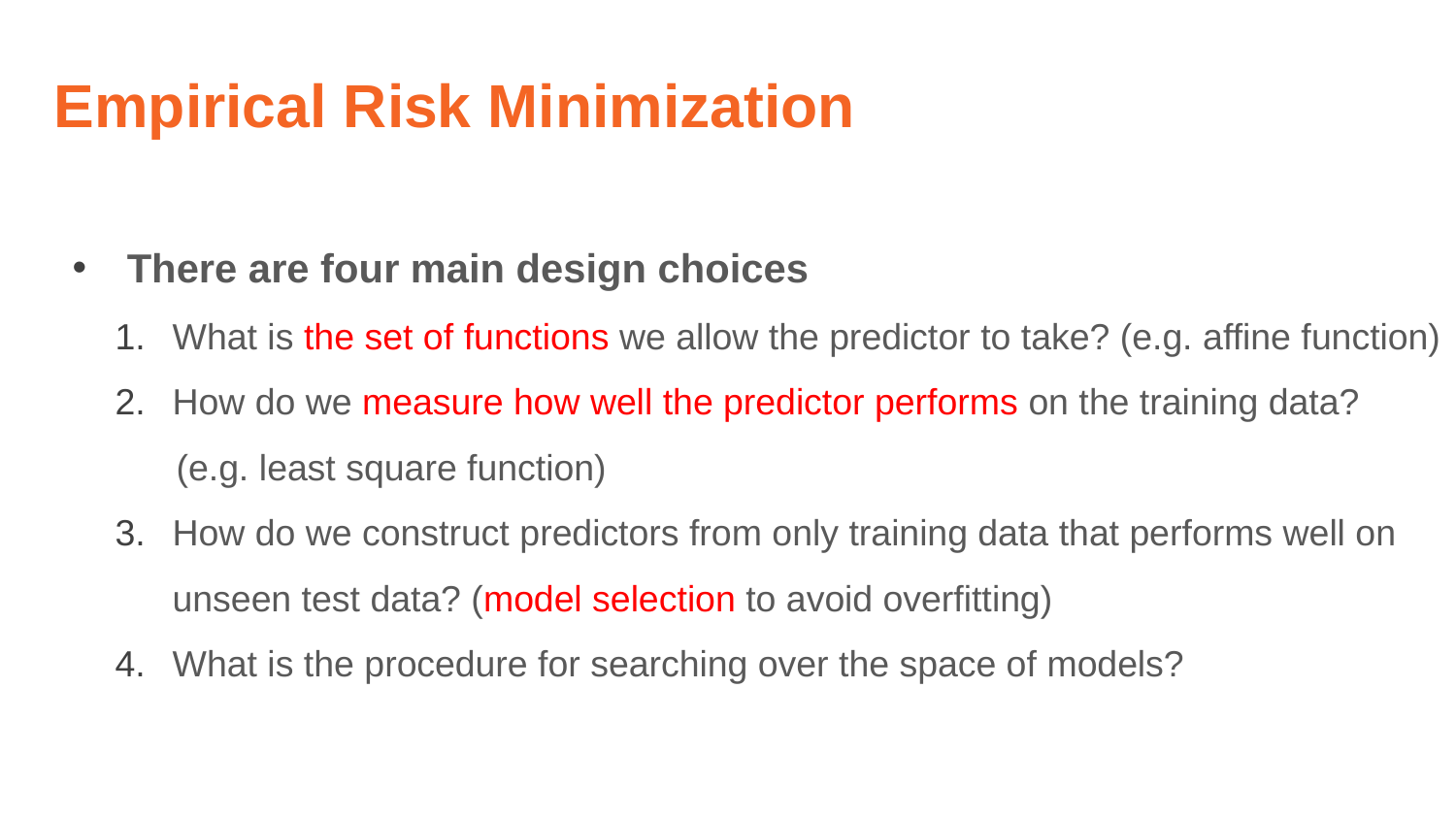

# Empirical Risk Minimization
There are four main design choices
What is the set of functions we allow the predictor to take? (e.g. affine function)
How do we measure how well the predictor performs on the training data?
      (e.g. least square function)
How do we construct predictors from only training data that performs well on unseen test data? (model selection to avoid overfitting)
What is the procedure for searching over the space of models?